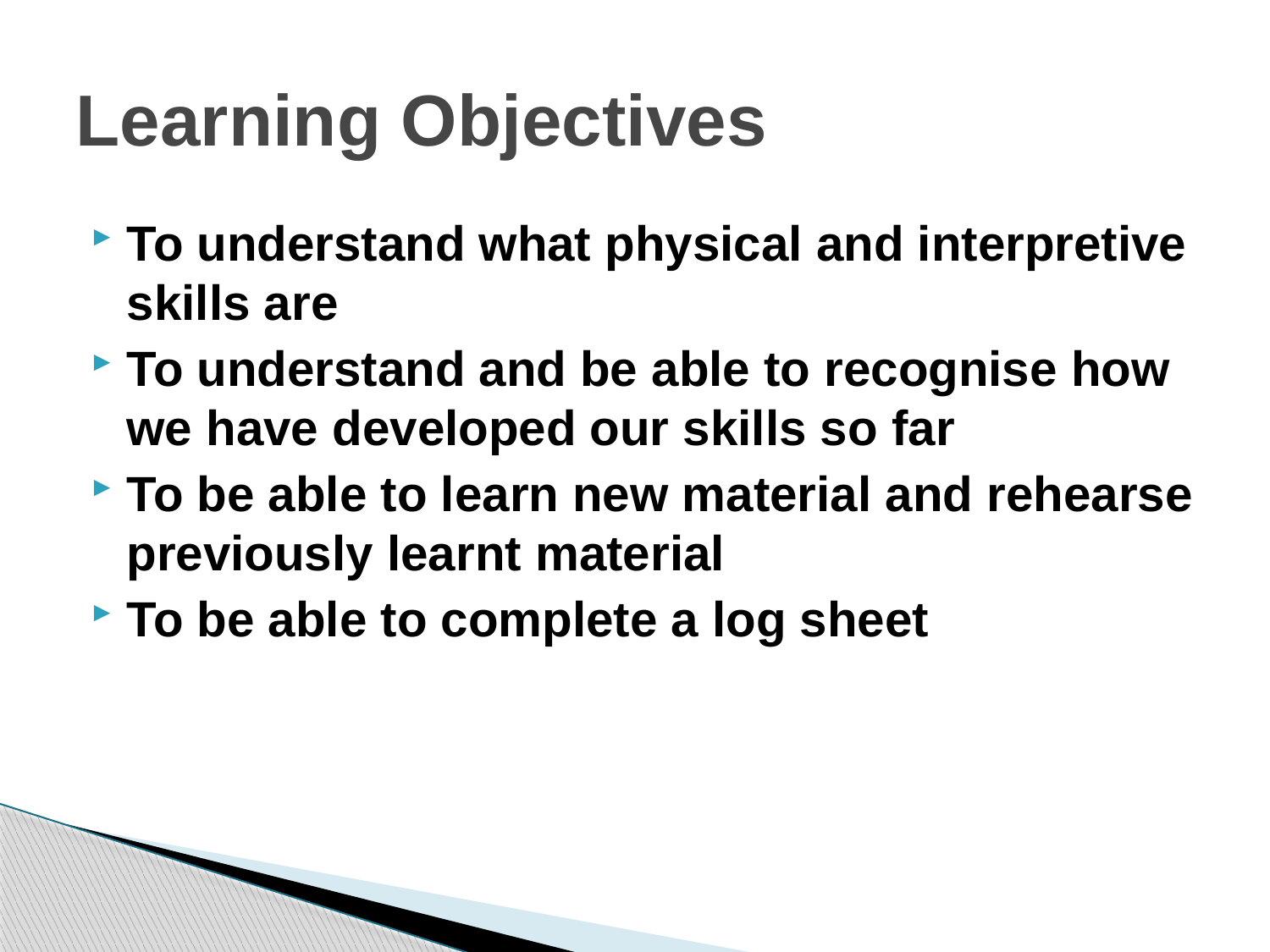

# Learning Objectives
To understand what physical and interpretive skills are
To understand and be able to recognise how we have developed our skills so far
To be able to learn new material and rehearse previously learnt material
To be able to complete a log sheet